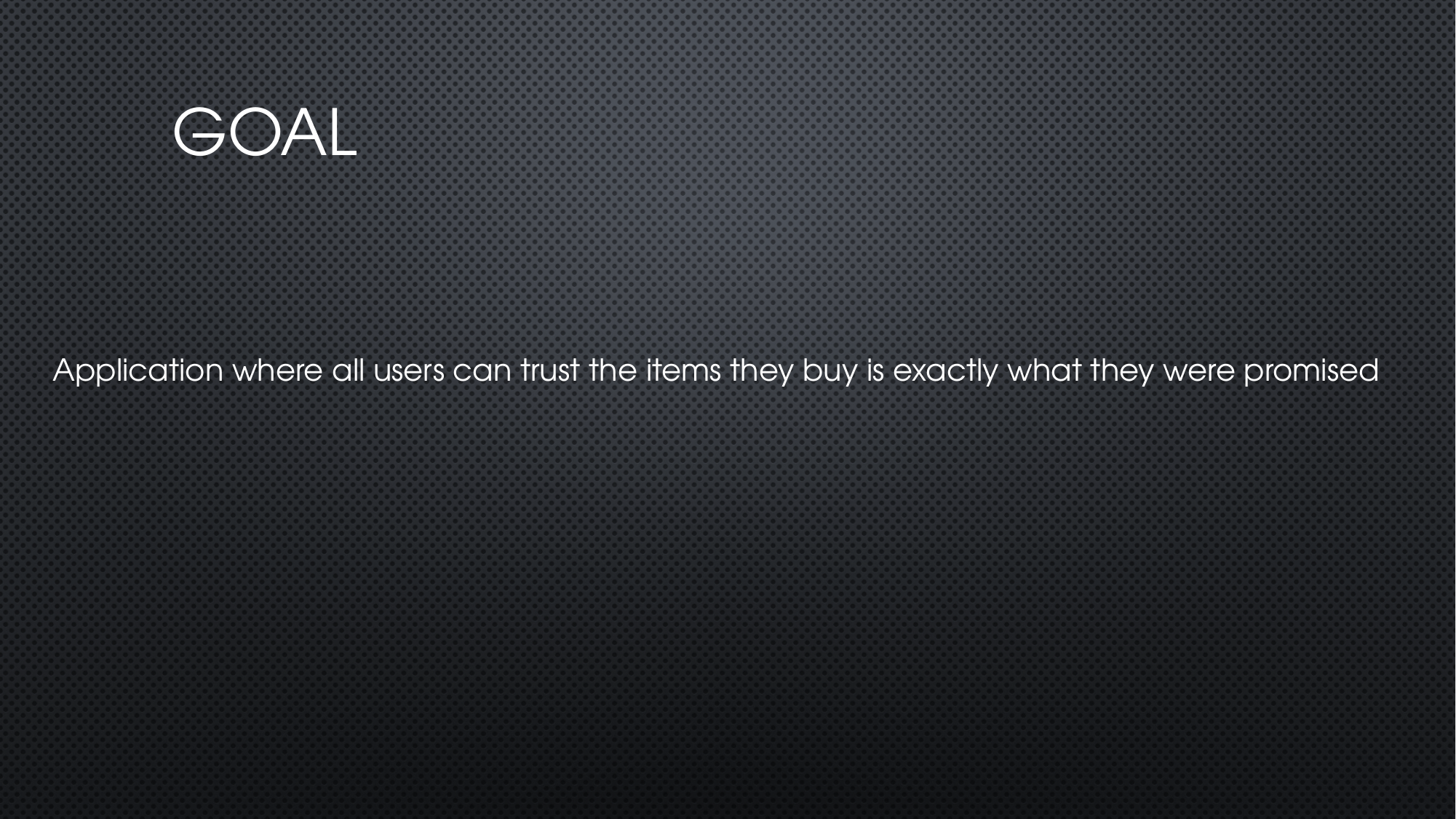

GOAL

Application where all users can trust the items they buy is exactly what they were promised